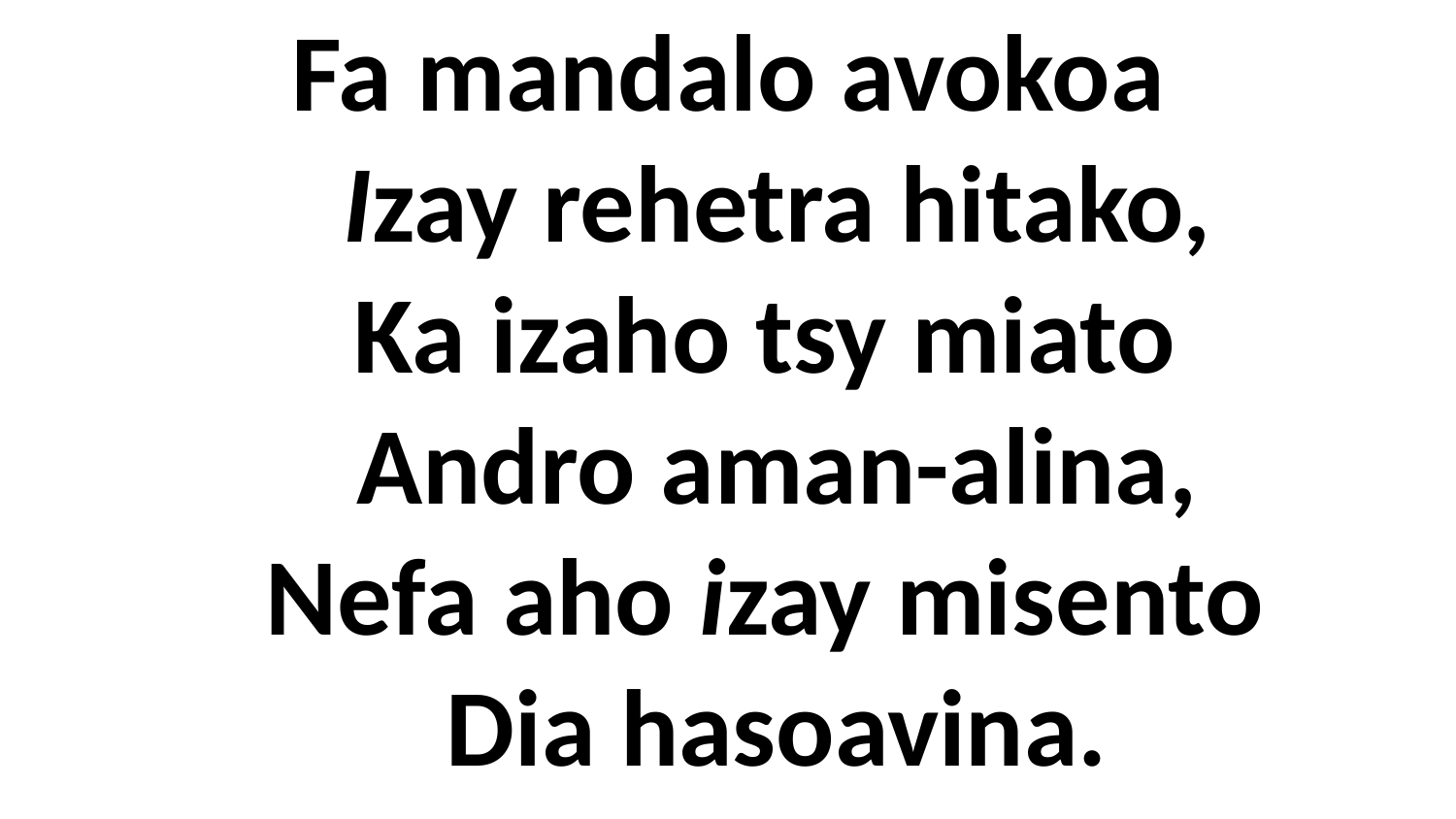

# Fa mandalo avokoa Izay rehetra hitako, Ka izaho tsy miato Andro aman-alina, Nefa aho izay misento Dia hasoavina.